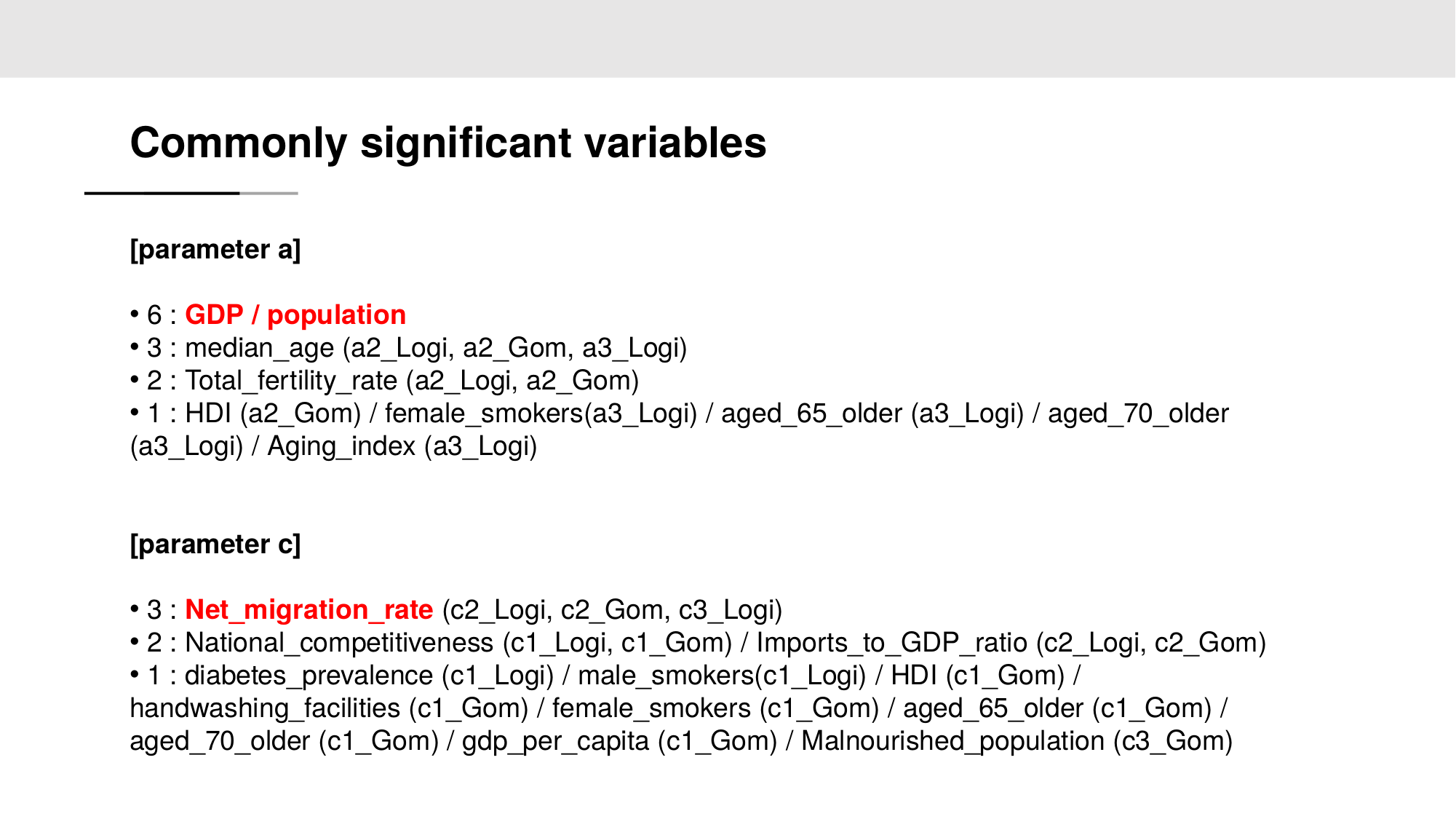

Commonly significant variables

[parameter a]

 6 : GDP / population
 3 : median_age (a2_Logi, a2_Gom, a3_Logi)
 2 : Total_fertility_rate (a2_Logi, a2_Gom)
 1 : HDI (a2_Gom) / female_smokers(a3_Logi) / aged_65_older (a3_Logi) / aged_70_older (a3_Logi) / Aging_index (a3_Logi)

[parameter c]

 3 : Net_migration_rate (c2_Logi, c2_Gom, c3_Logi)
 2 : National_competitiveness (c1_Logi, c1_Gom) / Imports_to_GDP_ratio (c2_Logi, c2_Gom)
 1 : diabetes_prevalence (c1_Logi) / male_smokers(c1_Logi) / HDI (c1_Gom) / handwashing_facilities (c1_Gom) / female_smokers (c1_Gom) / aged_65_older (c1_Gom) / aged_70_older (c1_Gom) / gdp_per_capita (c1_Gom) / Malnourished_population (c3_Gom)